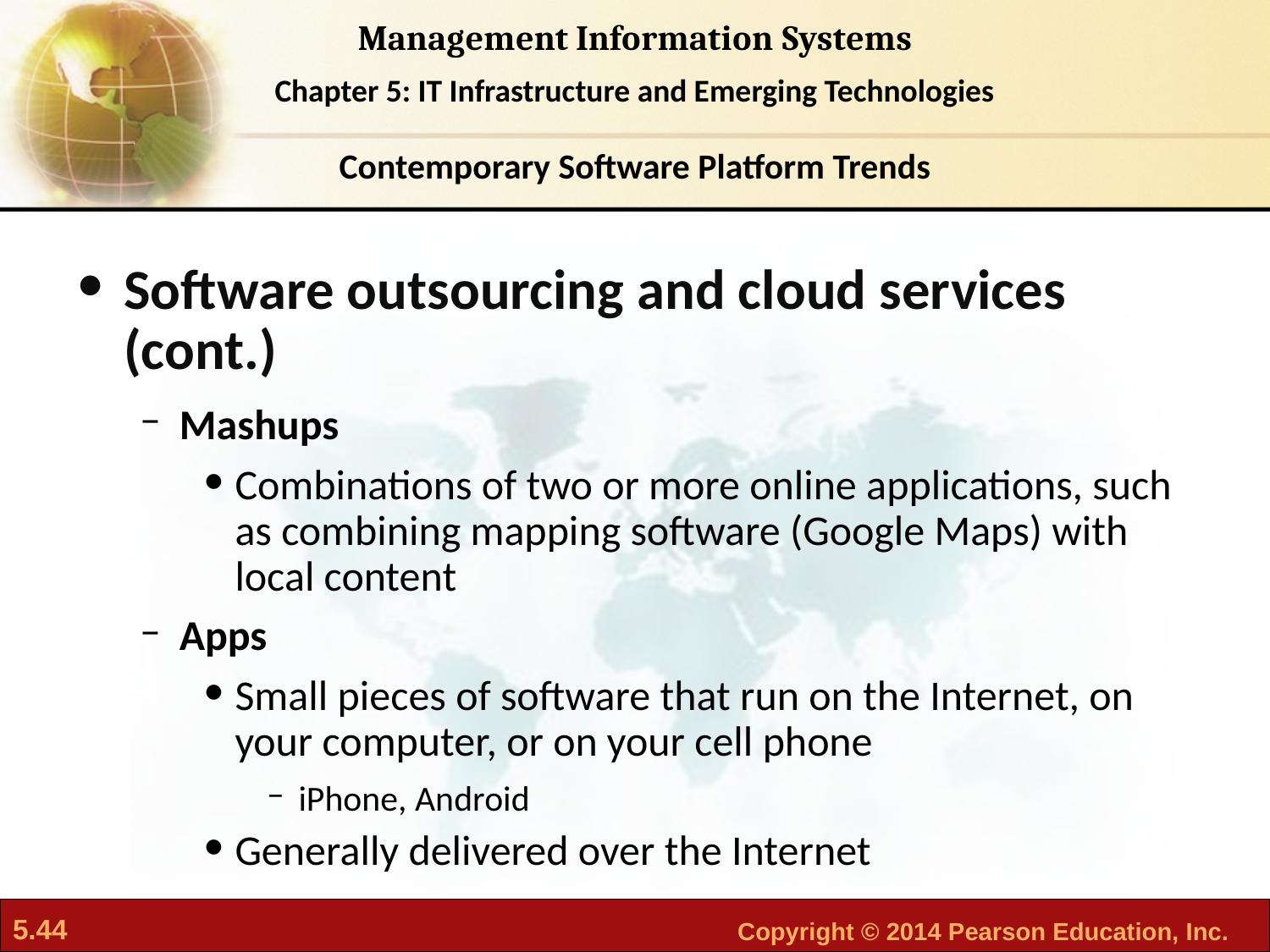

Contemporary Software Platform Trends
Software outsourcing and cloud services (cont.)
Mashups
Combinations of two or more online applications, such as combining mapping software (Google Maps) with local content
Apps
Small pieces of software that run on the Internet, on your computer, or on your cell phone
iPhone, Android
Generally delivered over the Internet